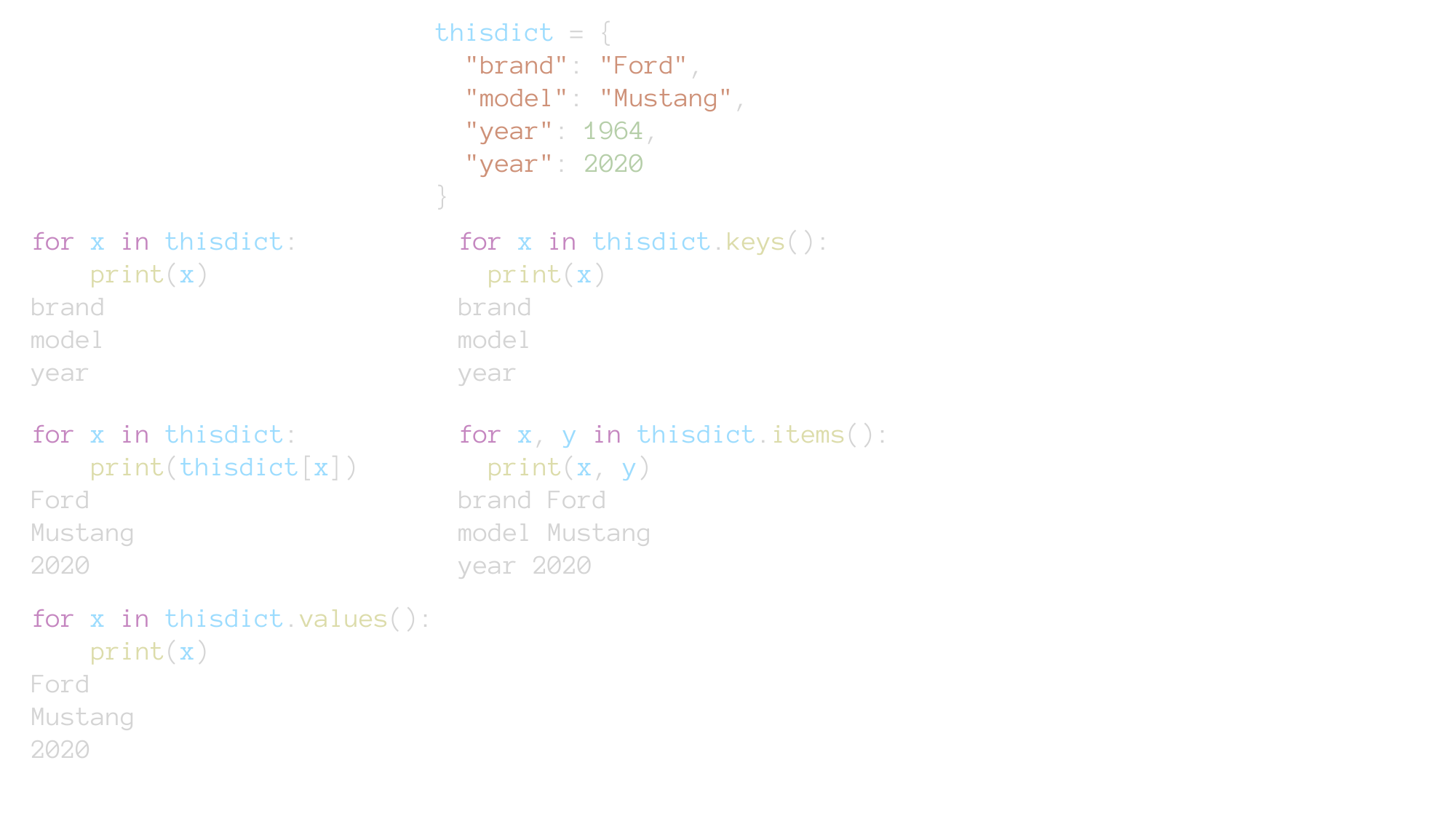

thisdict = {
  "brand": "Ford",
  "model": "Mustang",
  "year": 1964,
  "year": 2020
}
for x in thisdict:
    print(x)
brand
model
year
for x in thisdict.keys():
  print(x)
brand
model
year
for x in thisdict:
    print(thisdict[x])
Ford
Mustang
2020
for x, y in thisdict.items():
  print(x, y)
brand Ford
model Mustang
year 2020
for x in thisdict.values():
    print(x)
Ford
Mustang
2020